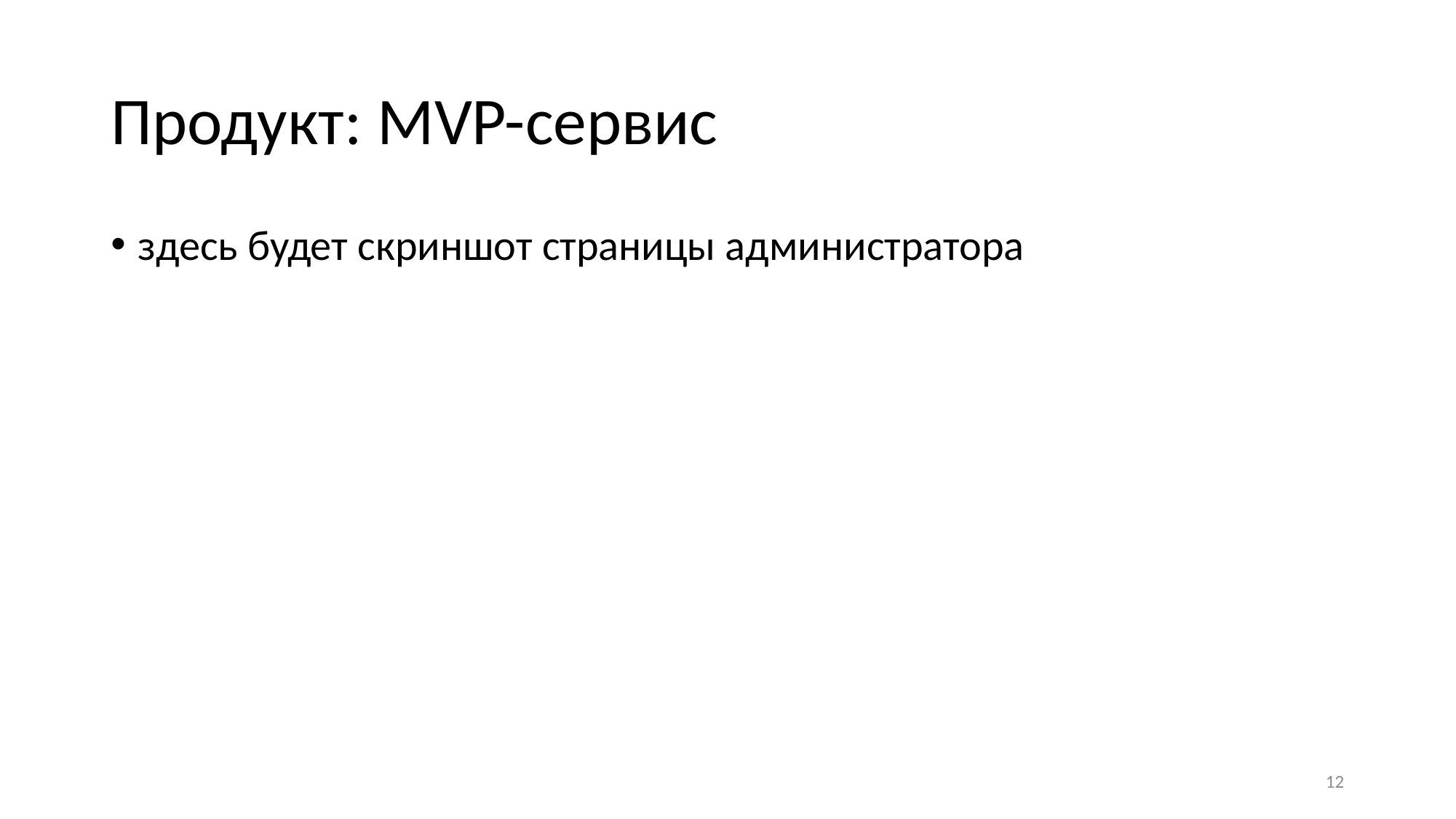

# Продукт: MVP-сервис
здесь будет скриншот страницы администратора
12